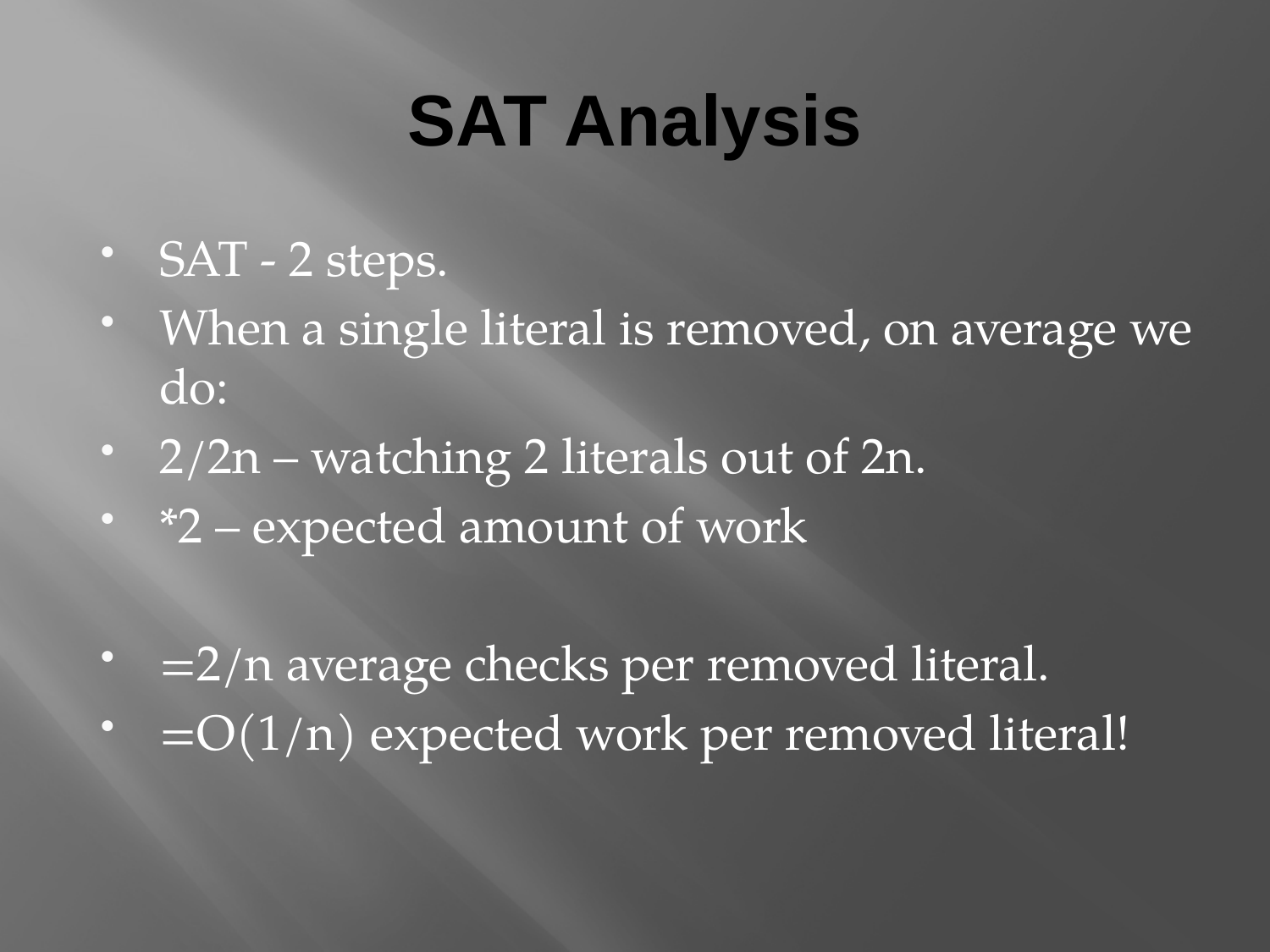

# SAT Analysis
SAT - 2 steps.
When a single literal is removed, on average we do:
2/2n – watching 2 literals out of 2n.
*2 – expected amount of work

=2/n average checks per removed literal.
=O(1/n) expected work per removed literal!